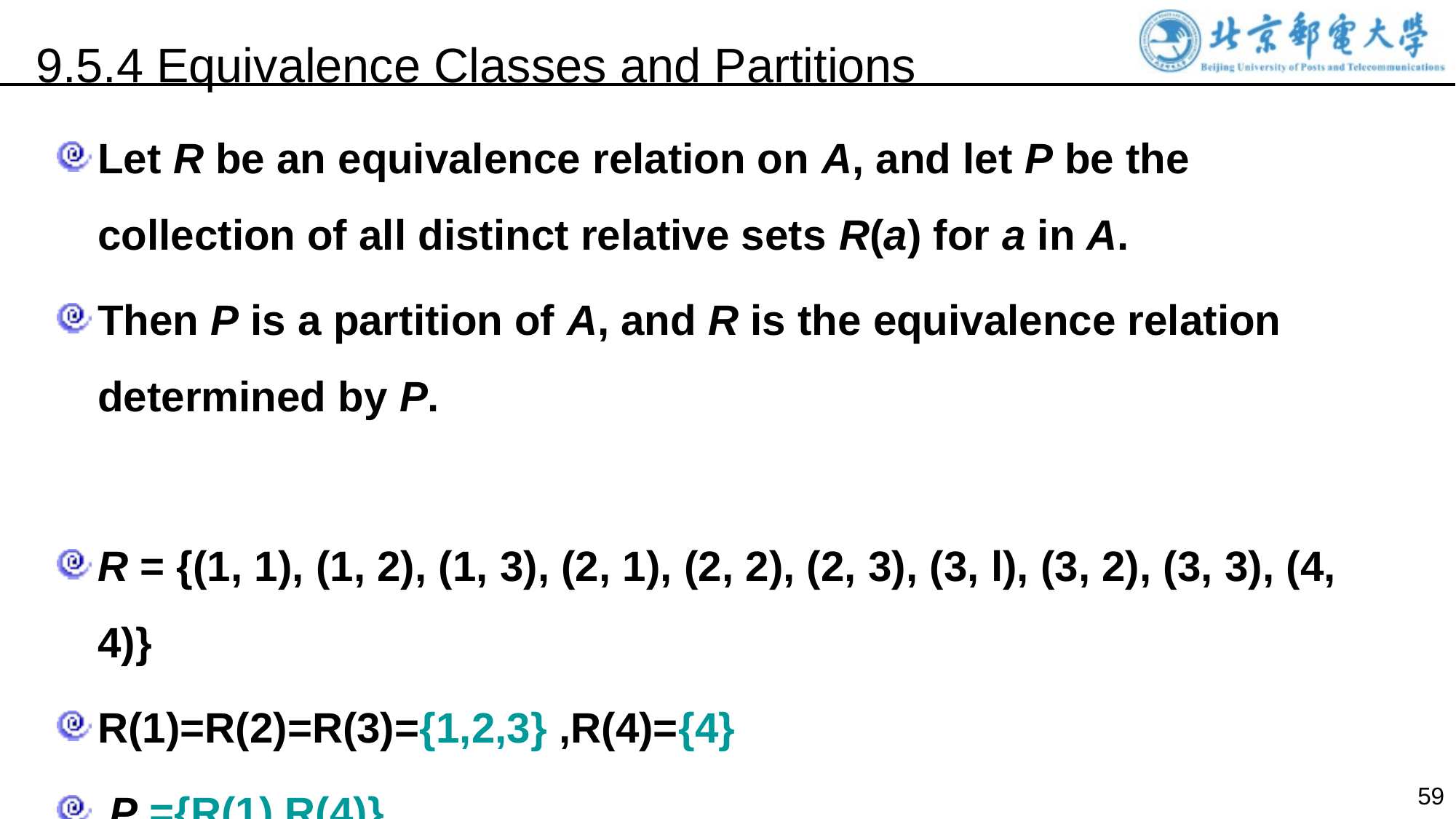

9.5.4 Equivalence Classes and Partitions
Let R be an equivalence relation on A, and let P be the collection of all distinct relative sets R(a) for a in A.
Then P is a partition of A, and R is the equivalence relation determined by P.

R = {(1, 1), (1, 2), (1, 3), (2, 1), (2, 2), (2, 3), (3, l), (3, 2), (3, 3), (4, 4)}
R(1)=R(2)=R(3)={1,2,3} ,R(4)={4}
 P ={R(1),R(4)}